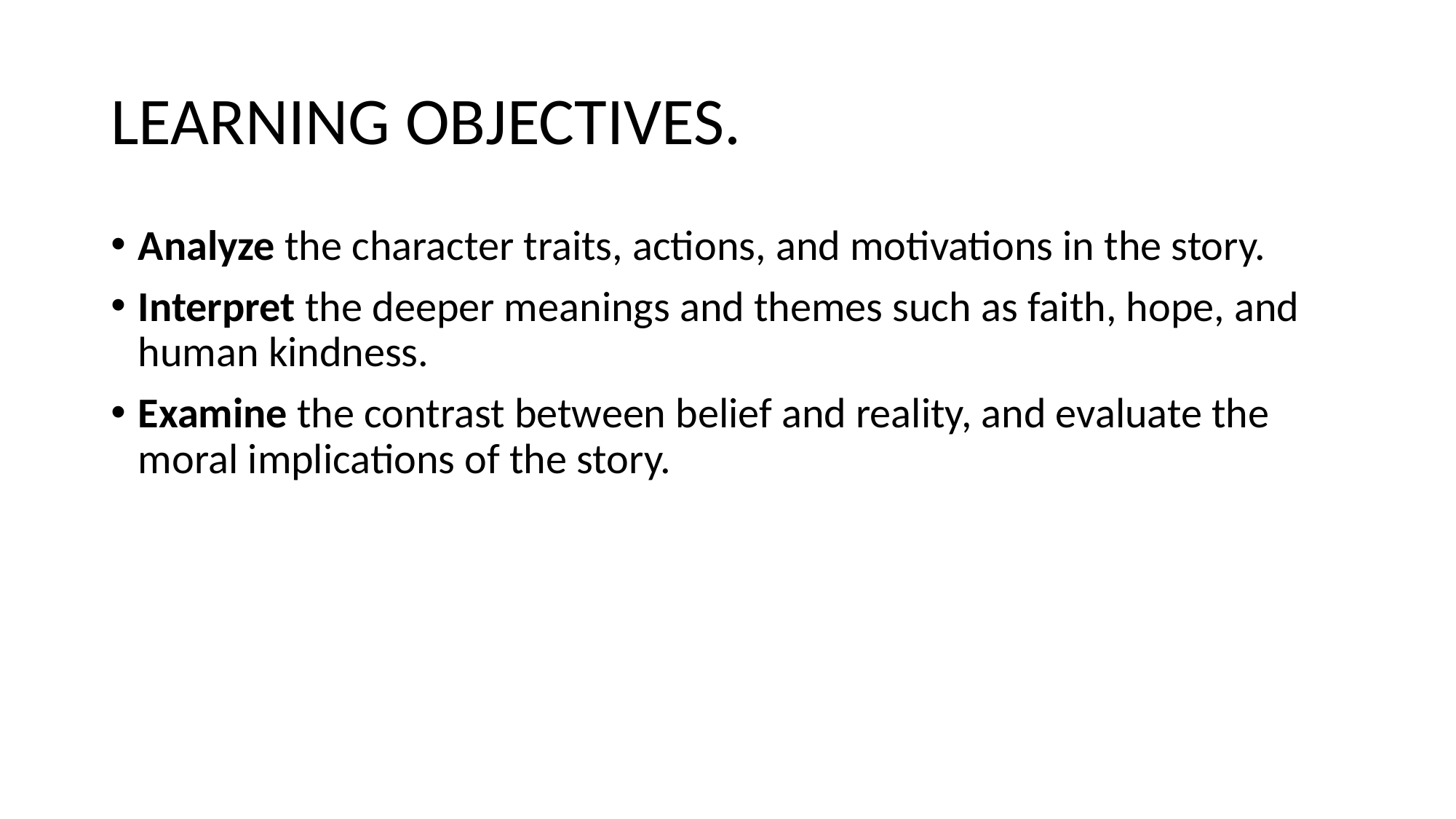

# LEARNING OBJECTIVES.
Analyze the character traits, actions, and motivations in the story.
Interpret the deeper meanings and themes such as faith, hope, and human kindness.
Examine the contrast between belief and reality, and evaluate the moral implications of the story.